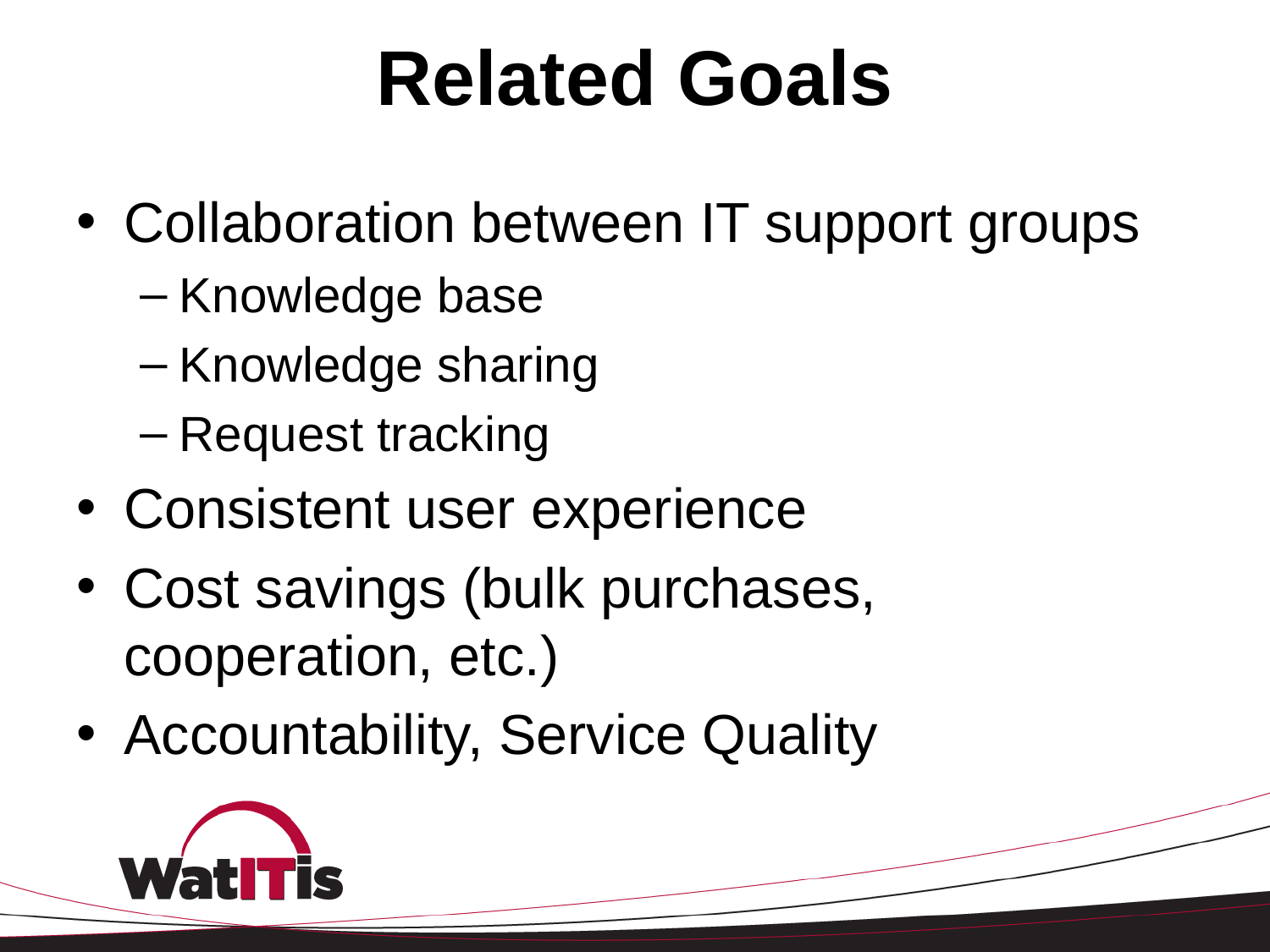

# Related Goals
Collaboration between IT support groups
Knowledge base
Knowledge sharing
Request tracking
Consistent user experience
Cost savings (bulk purchases, cooperation, etc.)
Accountability, Service Quality